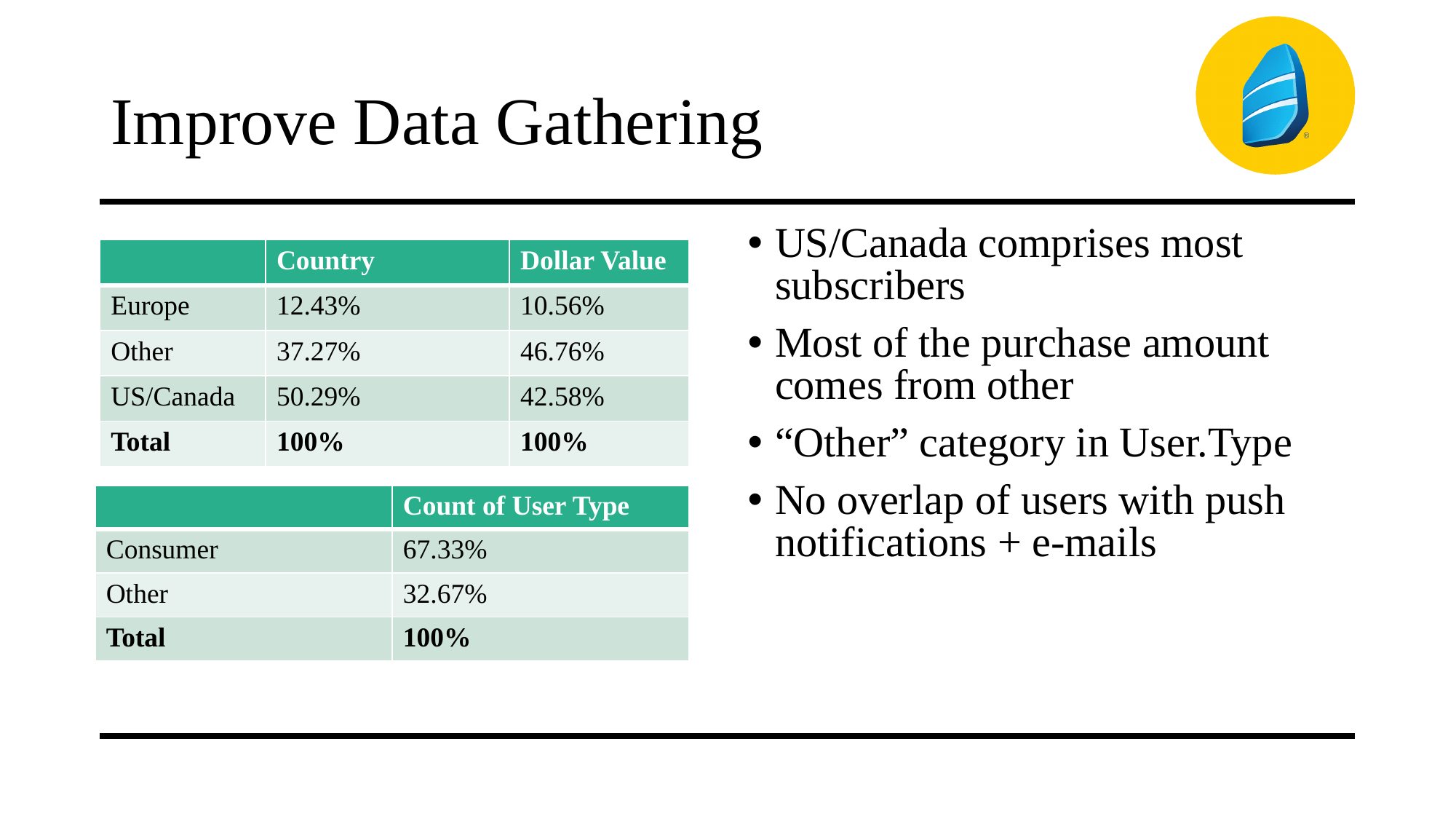

# Improve Data Gathering
US/Canada comprises most subscribers
Most of the purchase amount comes from other
“Other” category in User.Type
No overlap of users with push notifications + e-mails

|  | Country | Dollar Value |
| --- | --- | --- |
| Europe | 12.43% | 10.56% |
| Other | 37.27% | 46.76% |
| US/Canada | 50.29% | 42.58% |
| Total | 100% | 100% |
|  | Count of User Type |
| --- | --- |
| Consumer | 67.33% |
| Other | 32.67% |
| Total | 100% |